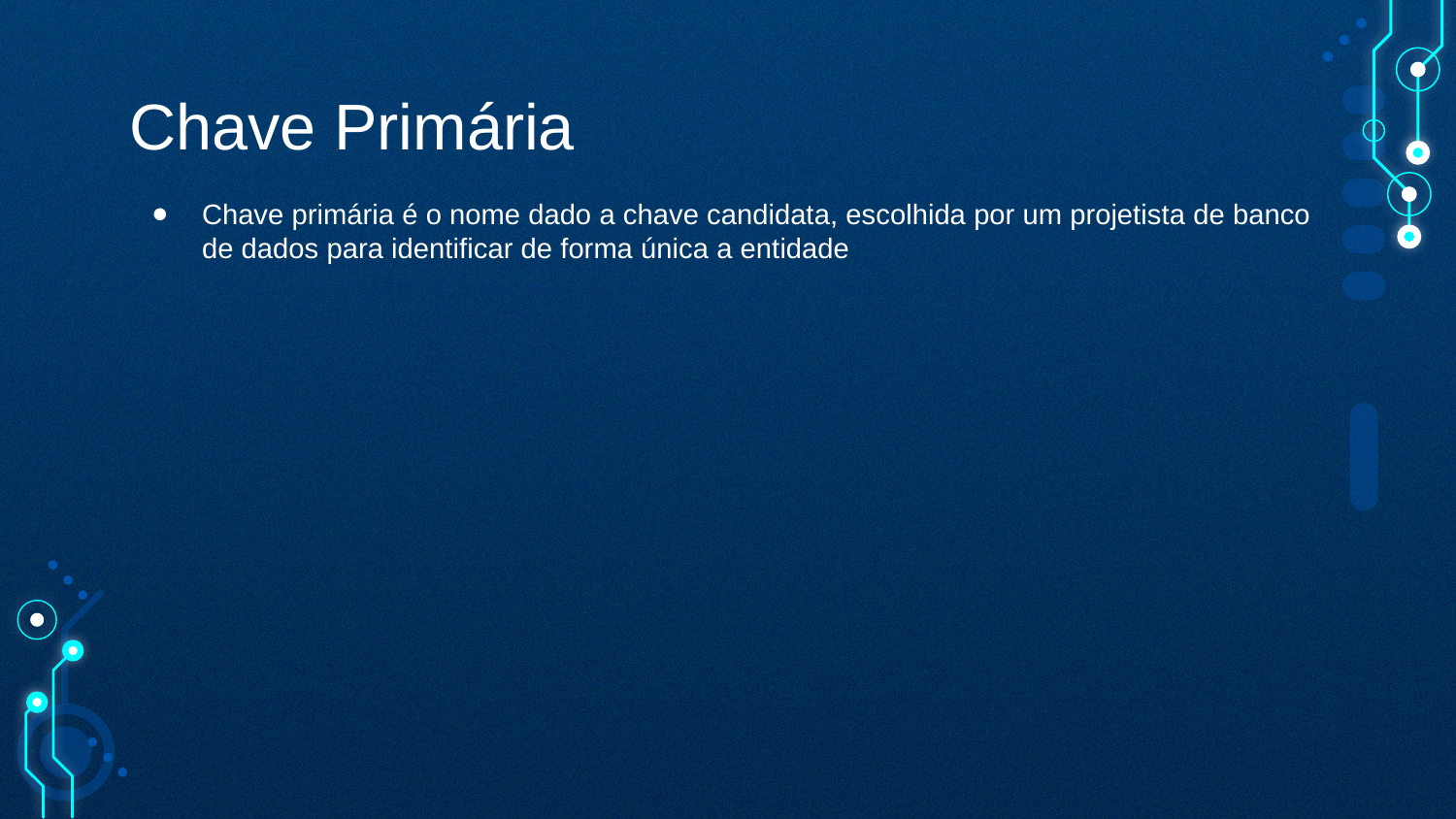

# Chave Primária
Chave primária é o nome dado a chave candidata, escolhida por um projetista de banco de dados para identificar de forma única a entidade